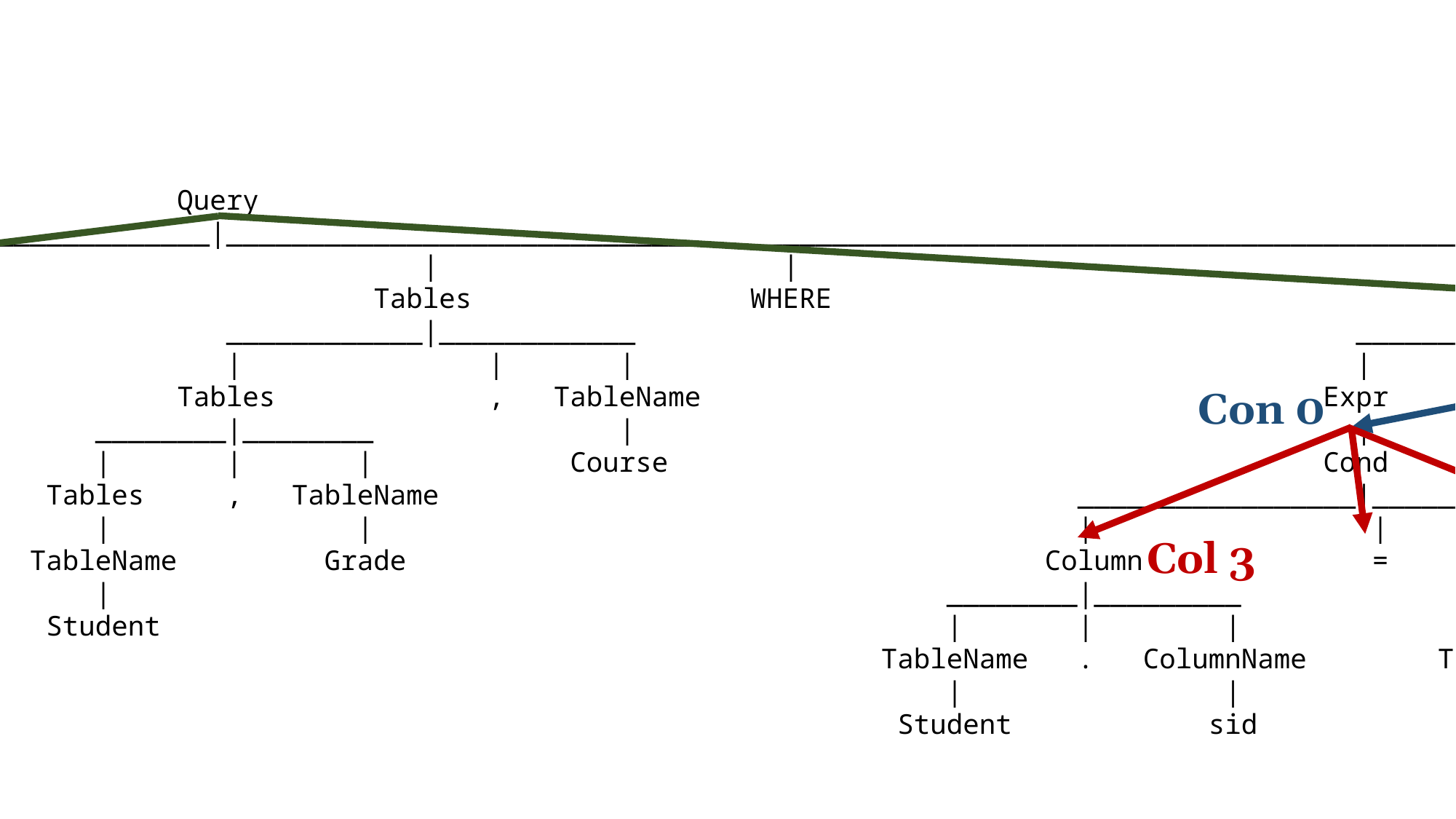

Query
   _________________________________________________________________________________________________________|_________________________________________________________________________________________________________
   |                                                       |                                |                            |                     |                                                                     |
SELECT                                                  Columns                           FROM                        Tables                 WHERE                                                                 Expr
                                      _____________________|______________________                           ____________|____________                                            ___________________________________|___________________________________
                                      |                                 |        |                           |               |       |                                            |                                   |                                 |
                                   Columns                              ,     Column                      Tables             ,   TableName                                      Expr                                 AND                              Cond
                     _________________|_________________                         |                   ________|________               |                                            |                                                    _________________|_________________
                     |                 |               |                    ColumnName               |       |       |            Course                                        Cond                                                   |                 |               |
                  Columns              ,             Column                      |                Tables     ,   TableName                                       _________________|_________________                                 Column              =             Column
                     |                         ________|_________              score                 |               |                                           |                 |               |                           ________|_________                ________|_________
                   Column                      |       |        |                                TableName         Grade                                       Column              =             Column                        |       |        |                |       |        |
             ________|_________            TableName   .   ColumnName                                |                                                   ________|_________                ________|_________              TableName   .   ColumnName        TableName   .   ColumnName
             |       |        |                |                |                                 Student                                                |       |        |                |       |        |                  |                |                |                |
         TableName   .   ColumnName         Course            name                                                                                   TableName   .   ColumnName        TableName   .   ColumnName           Course             cid             Grade             cid
             |                |                                                                                                                          |                |                |                |
          Student            sid                                                                                                                      Student            sid             Grade             sid
Con 1
Col 2
Con 0
Col 5
Col 1
Col 6
Col 4
Col 3
Col 0